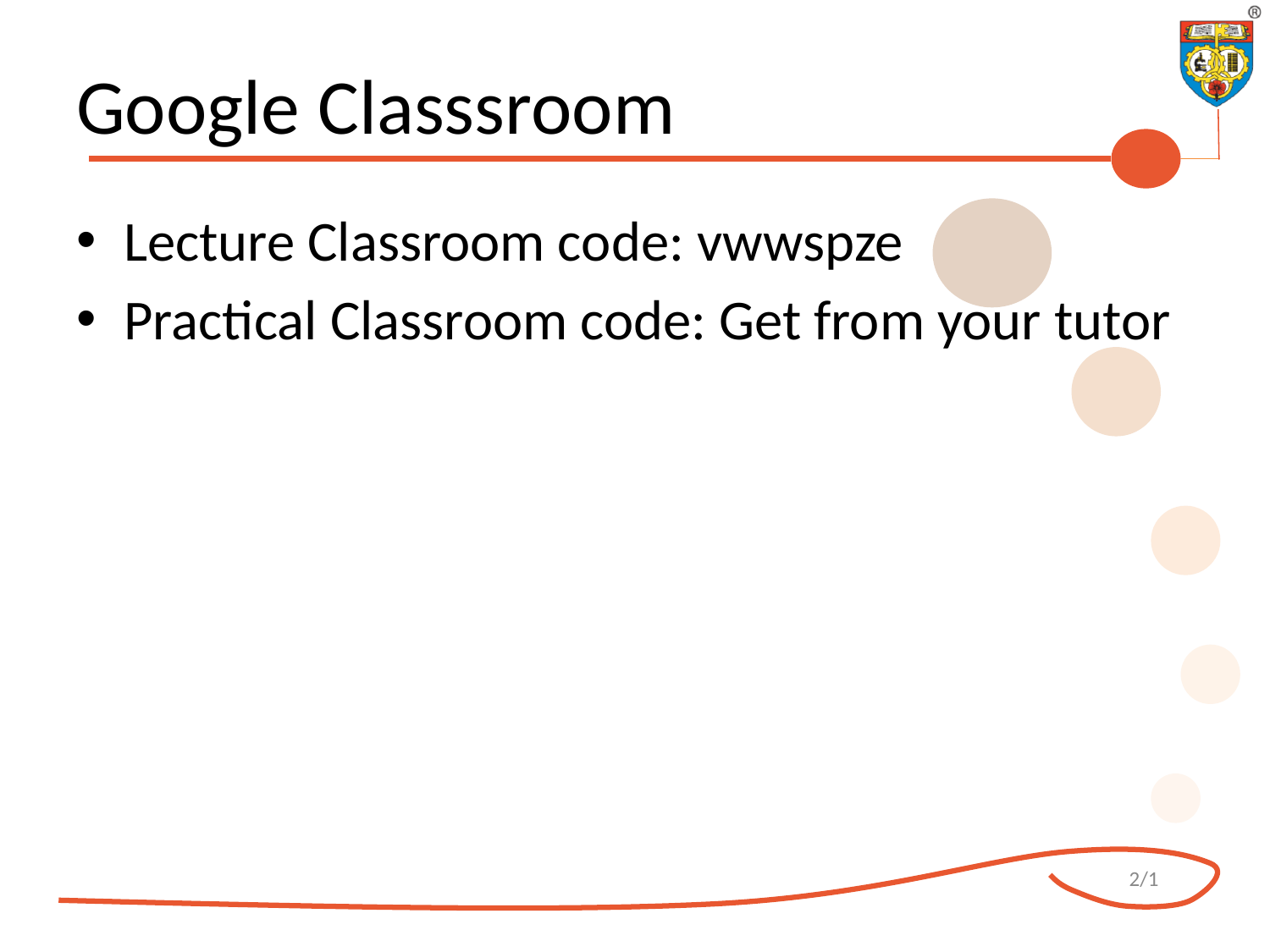

# Google Classsroom
Lecture Classroom code: vwwspze
Practical Classroom code: Get from your tutor